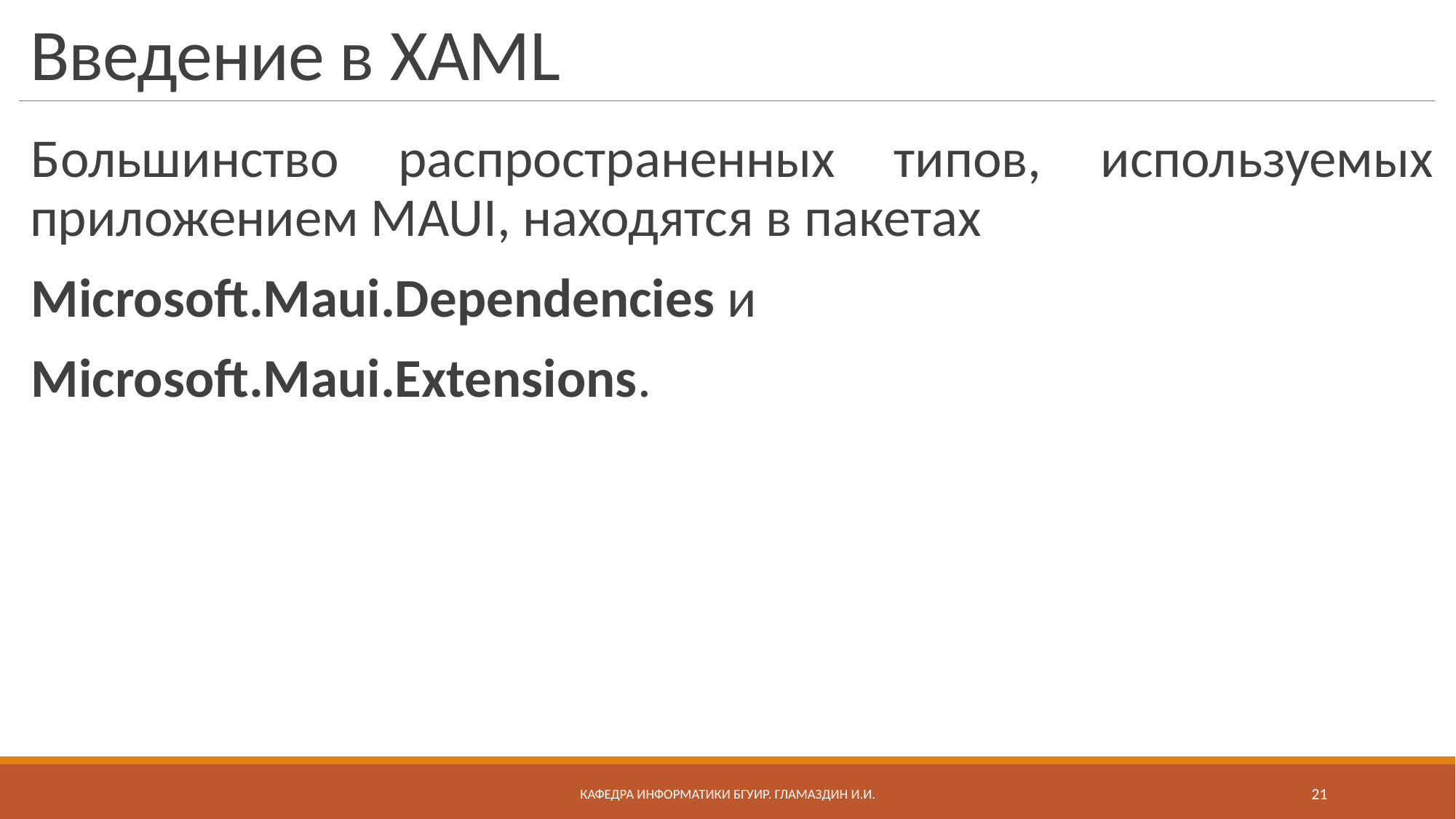

# Введение в XAML
Большинство распространенных типов, используемых приложением MAUI, находятся в пакетах
Microsoft.Maui.Dependencies и
Microsoft.Maui.Extensions.
Кафедра информатики бгуир. Гламаздин И.и.
21